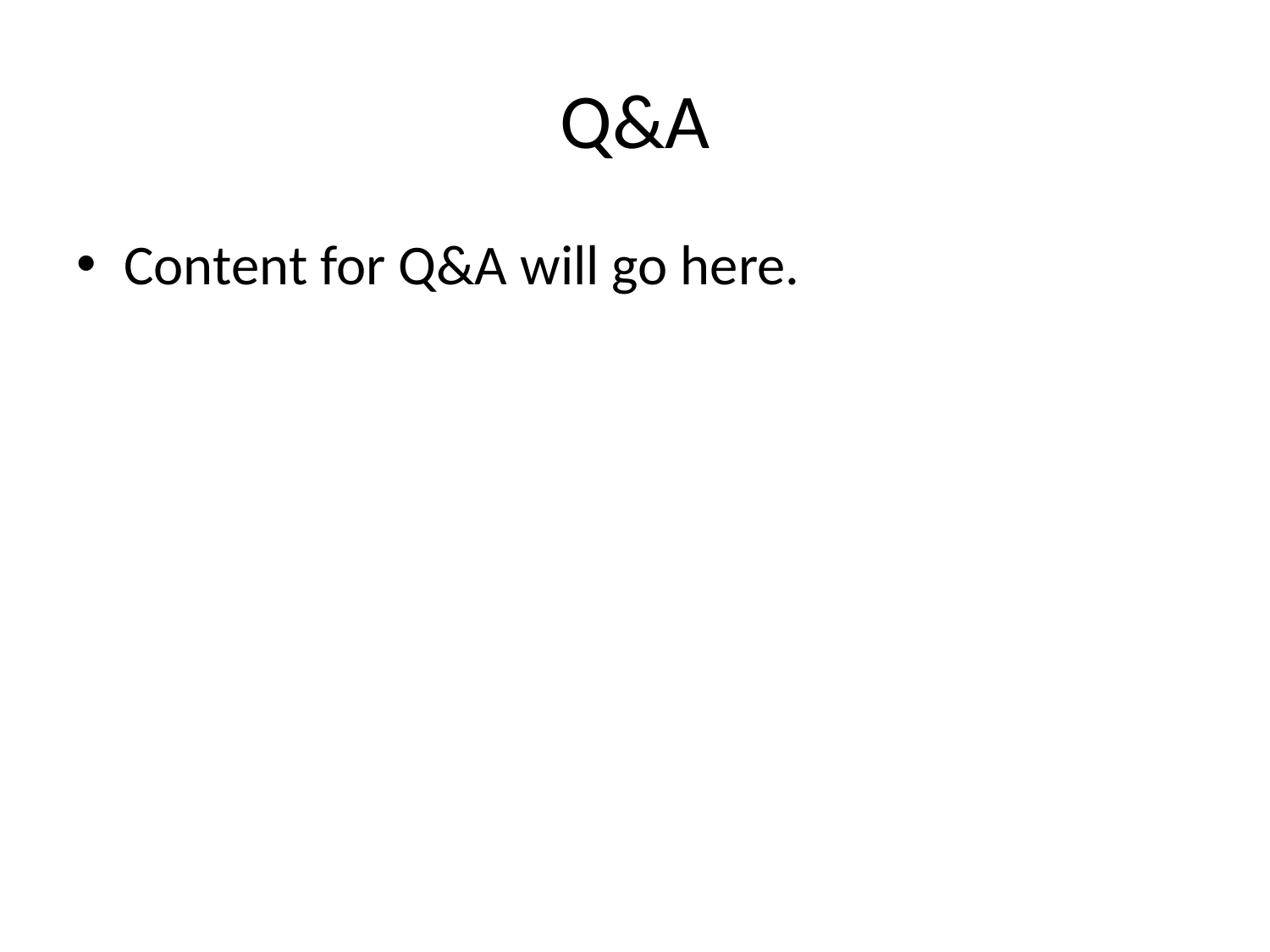

# Q&A
Content for Q&A will go here.